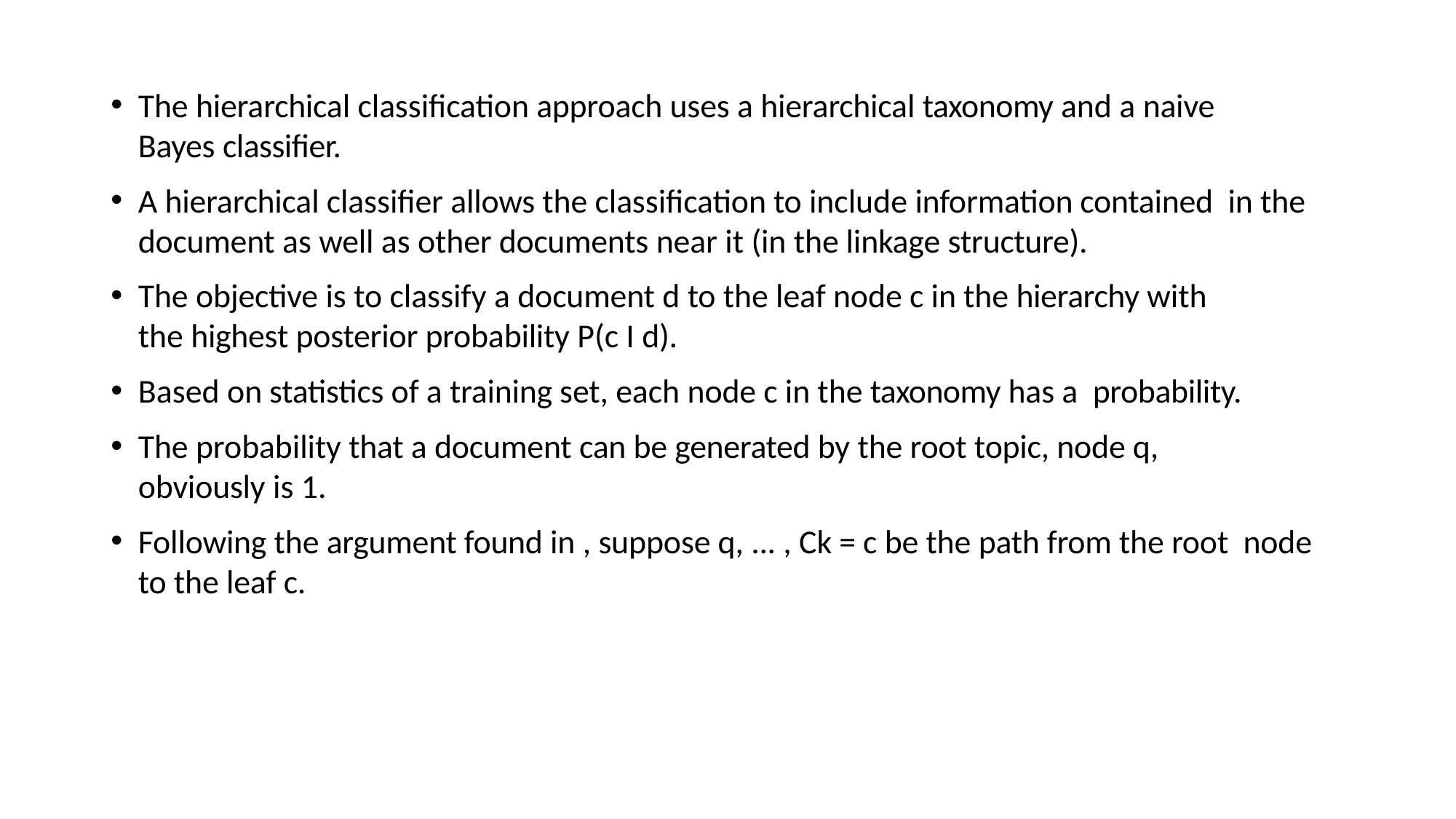

The hierarchical classification approach uses a hierarchical taxonomy and a naive
Bayes classifier.
A hierarchical classifier allows the classification to include information contained  in the document as well as other documents near it (in the linkage structure).
The objective is to classify a document d to the leaf node c in the hierarchy with
the highest posterior probability P(c I d).
Based on statistics of a training set, each node c in the taxonomy has a  probability.
The probability that a document can be generated by the root topic, node q,
obviously is 1.
Following the argument found in , suppose q, ... , Ck = c be the path from the root  node to the leaf c.